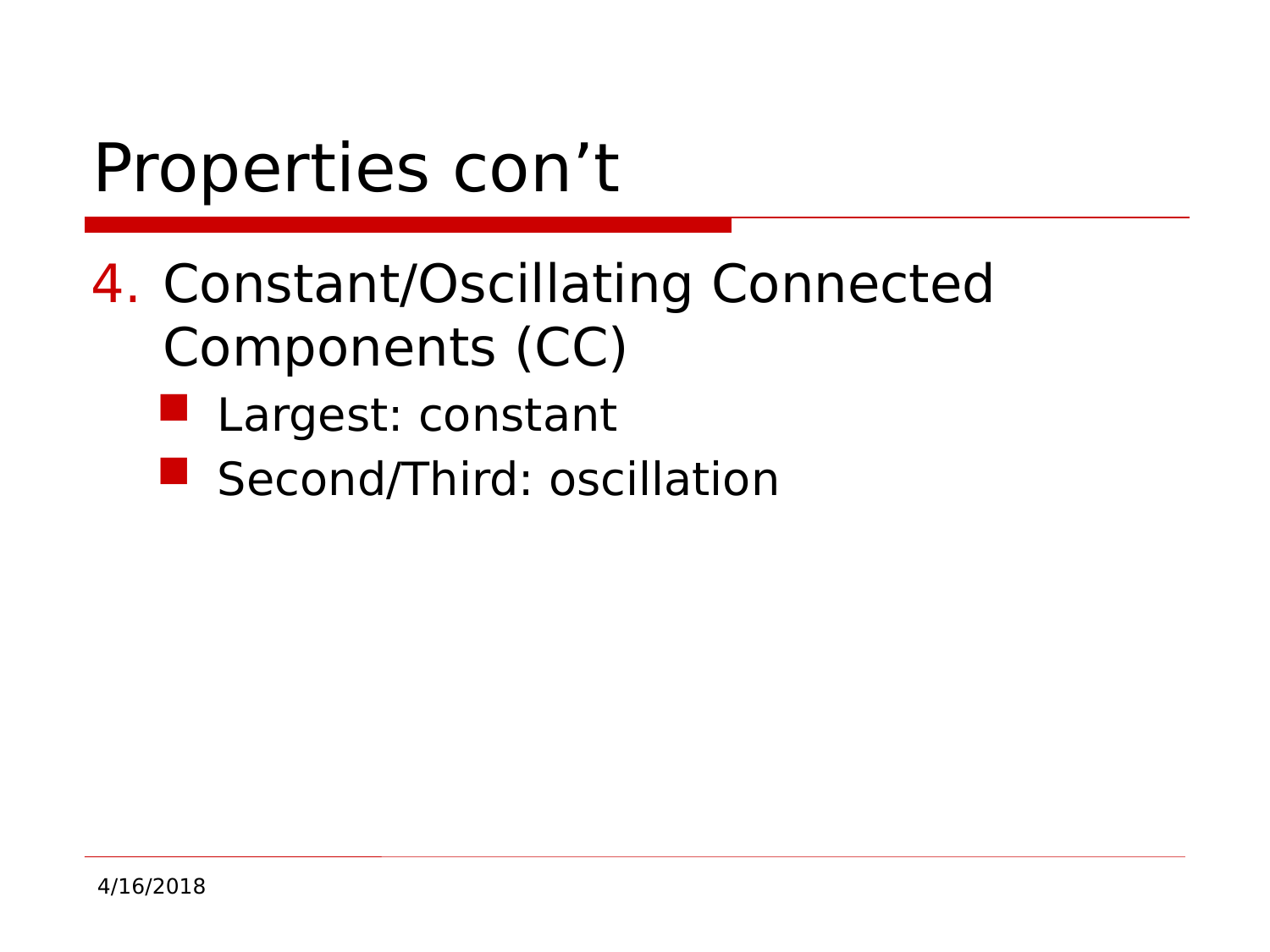

# Properties con’t
Constant/Oscillating Connected Components (CC)
Largest: constant
Second/Third: oscillation
4/16/2018